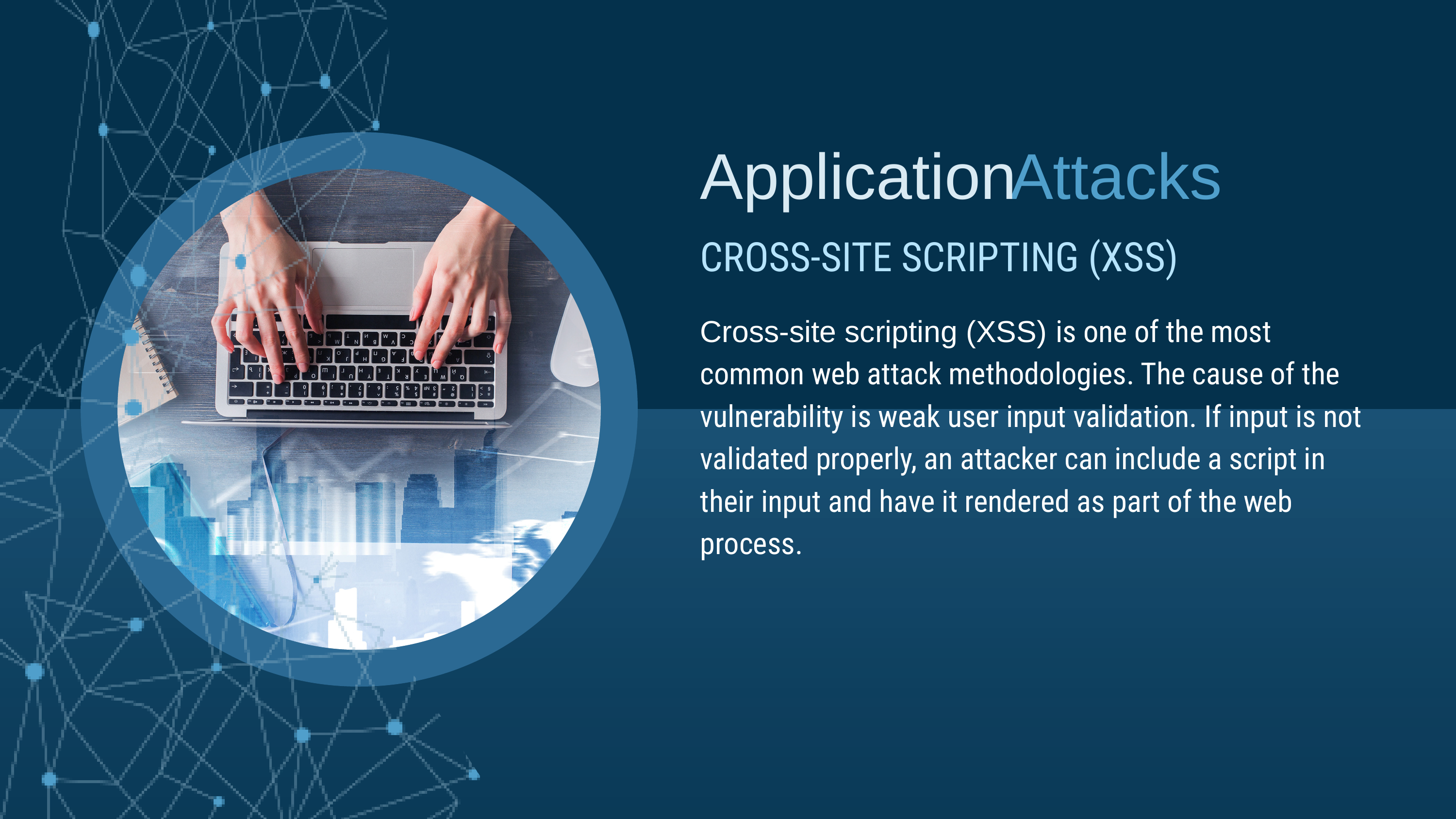

Application
Attacks

CROSS-SITE SCRIPTING (XSS)
Cross-site scripting (XSS) is one of the most common web attack methodologies. The cause of the vulnerability is weak user input validation. If input is not validated properly, an attacker can include a script in their input and have it rendered as part of the web process.